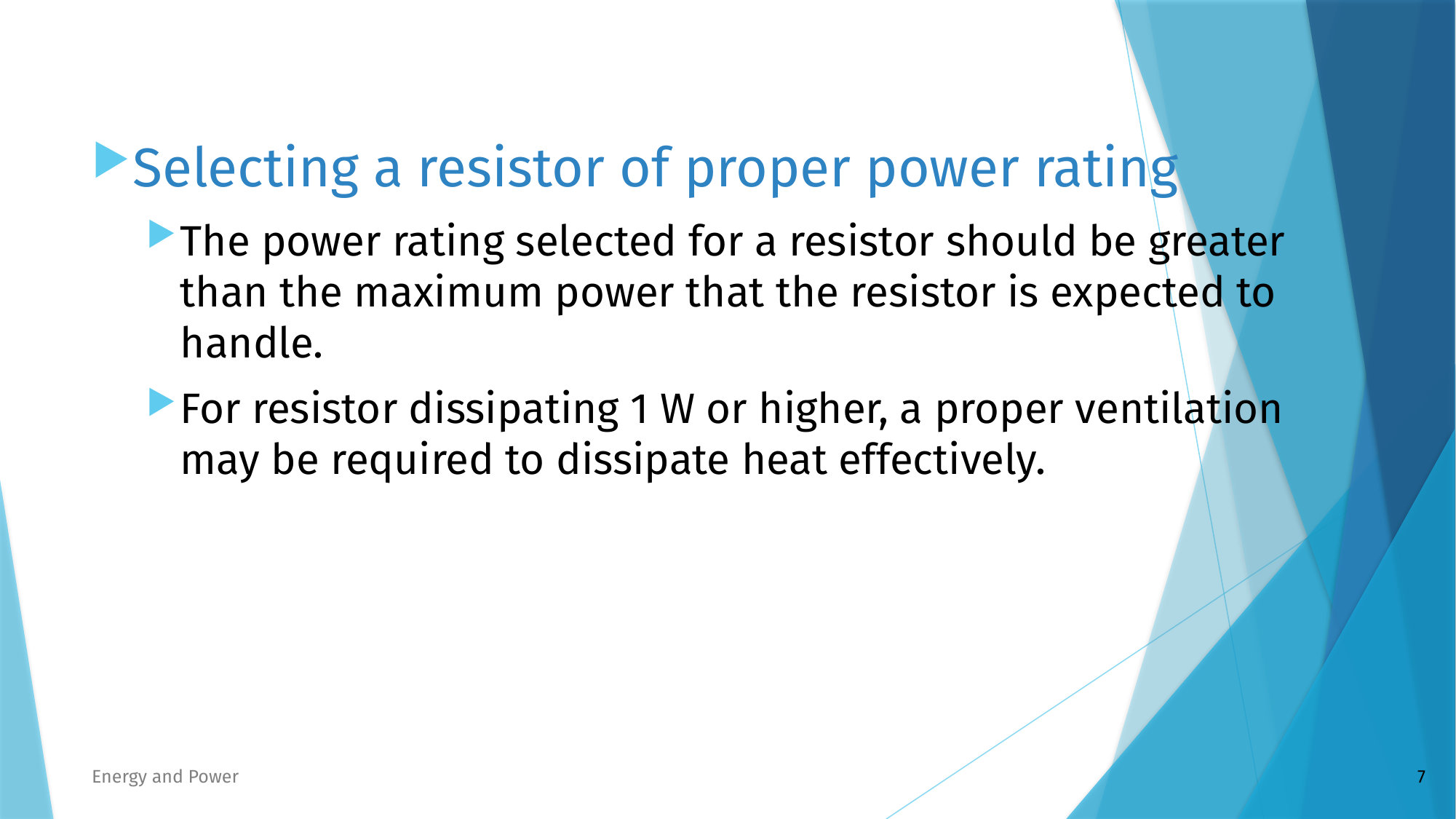

Selecting a resistor of proper power rating
The power rating selected for a resistor should be greater than the maximum power that the resistor is expected to handle.
For resistor dissipating 1 W or higher, a proper ventilation may be required to dissipate heat effectively.
Energy and Power
7